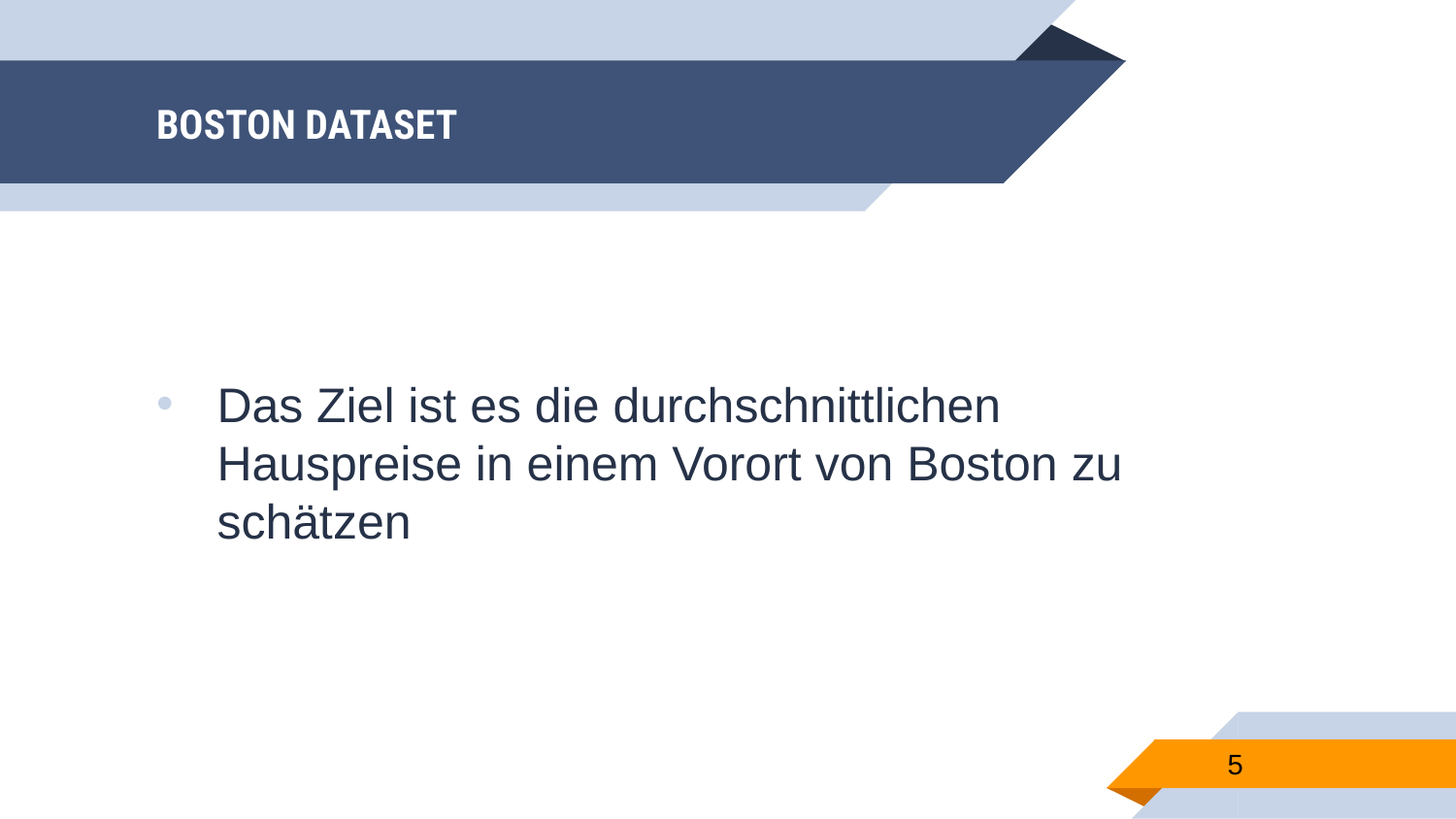

# BOSTON DATASET
Das Ziel ist es die durchschnittlichen Hauspreise in einem Vorort von Boston zu schätzen
5